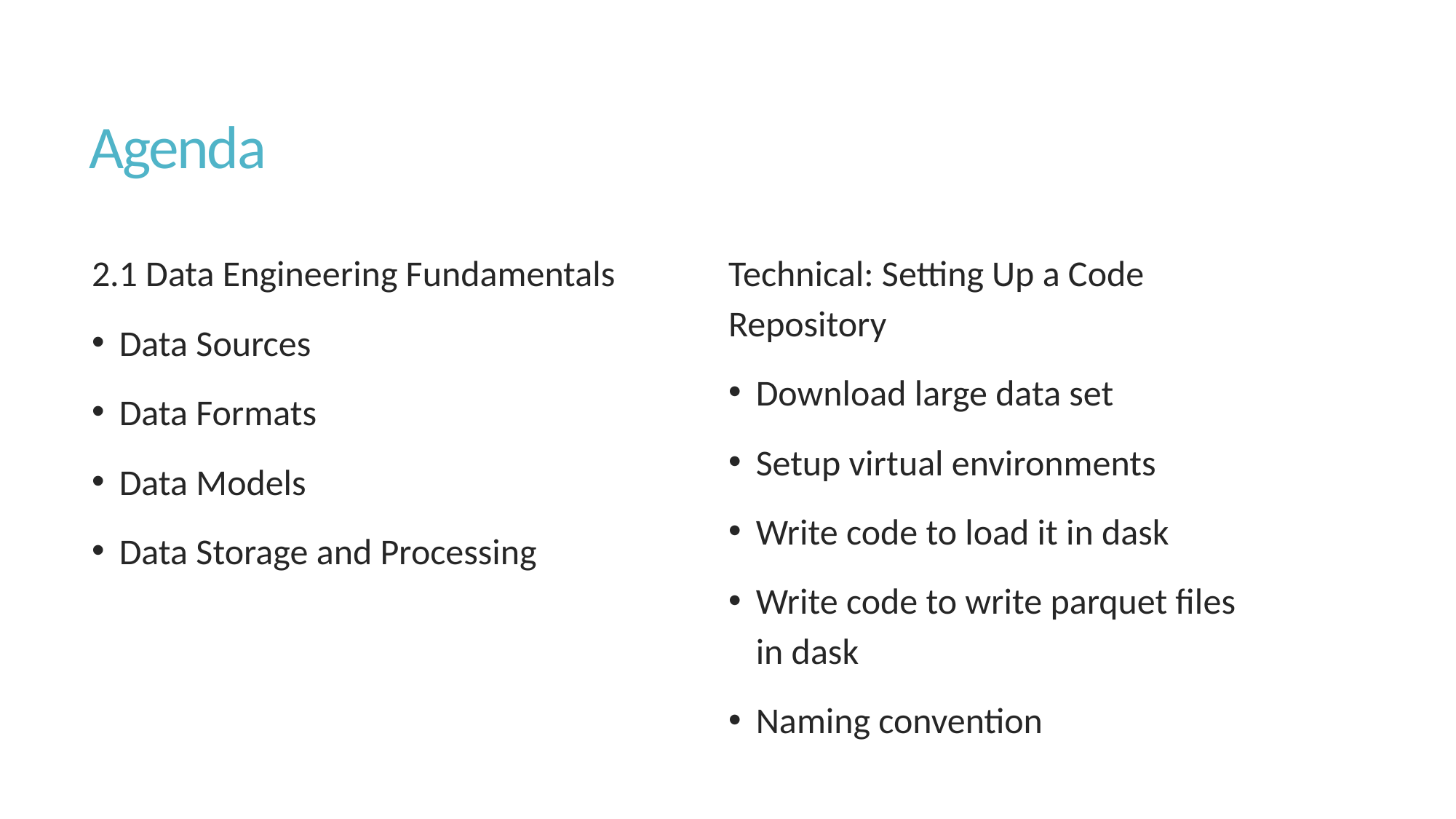

# Agenda
2.1 Data Engineering Fundamentals
Data Sources
Data Formats
Data Models
Data Storage and Processing
Technical: Setting Up a Code Repository
Download large data set
Setup virtual environments
Write code to load it in dask
Write code to write parquet files in dask
Naming convention